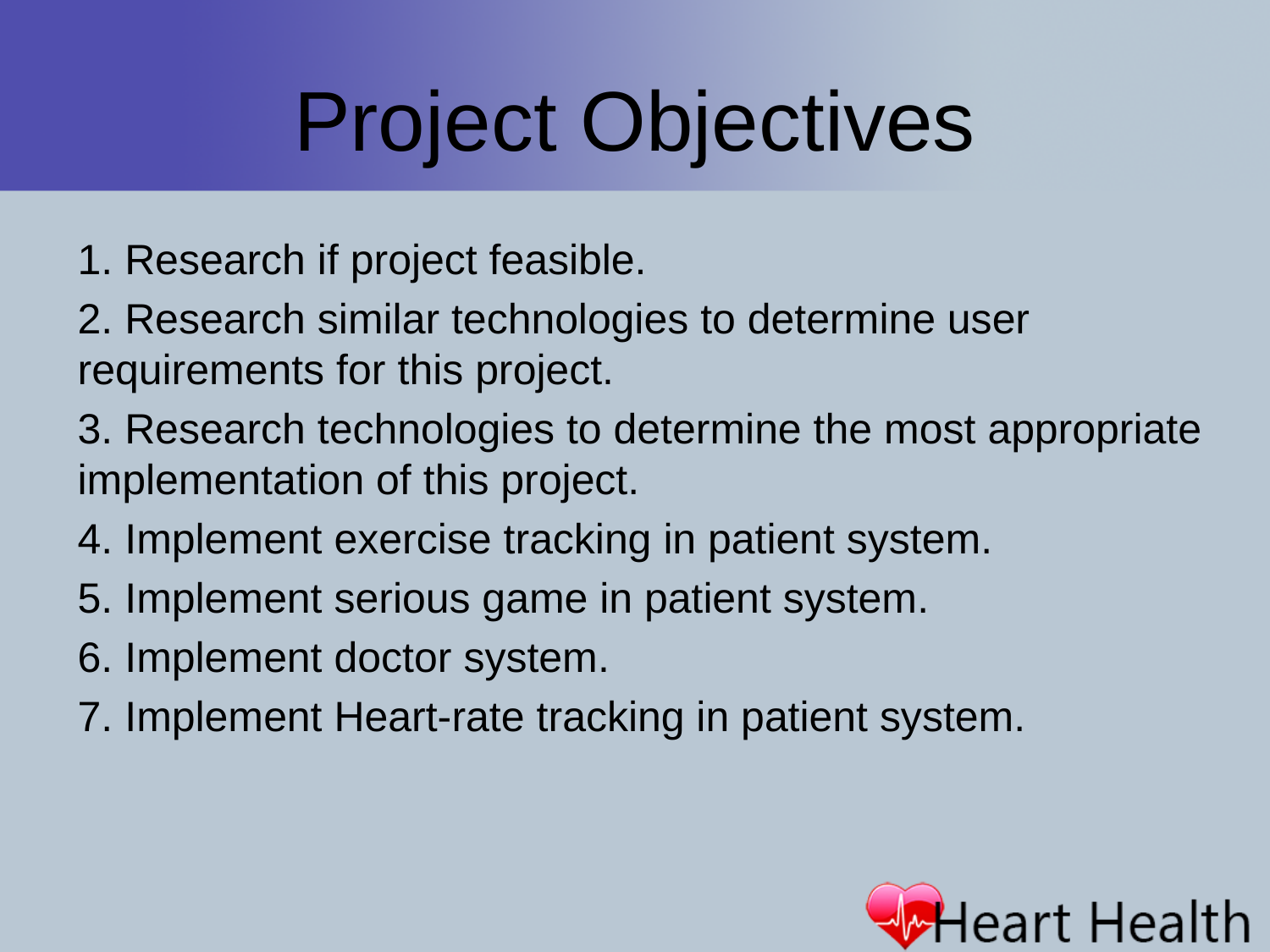

# Project Objectives
1. Research if project feasible.
2. Research similar technologies to determine user requirements for this project.
3. Research technologies to determine the most appropriate implementation of this project.
4. Implement exercise tracking in patient system.
5. Implement serious game in patient system.
6. Implement doctor system.
7. Implement Heart-rate tracking in patient system.